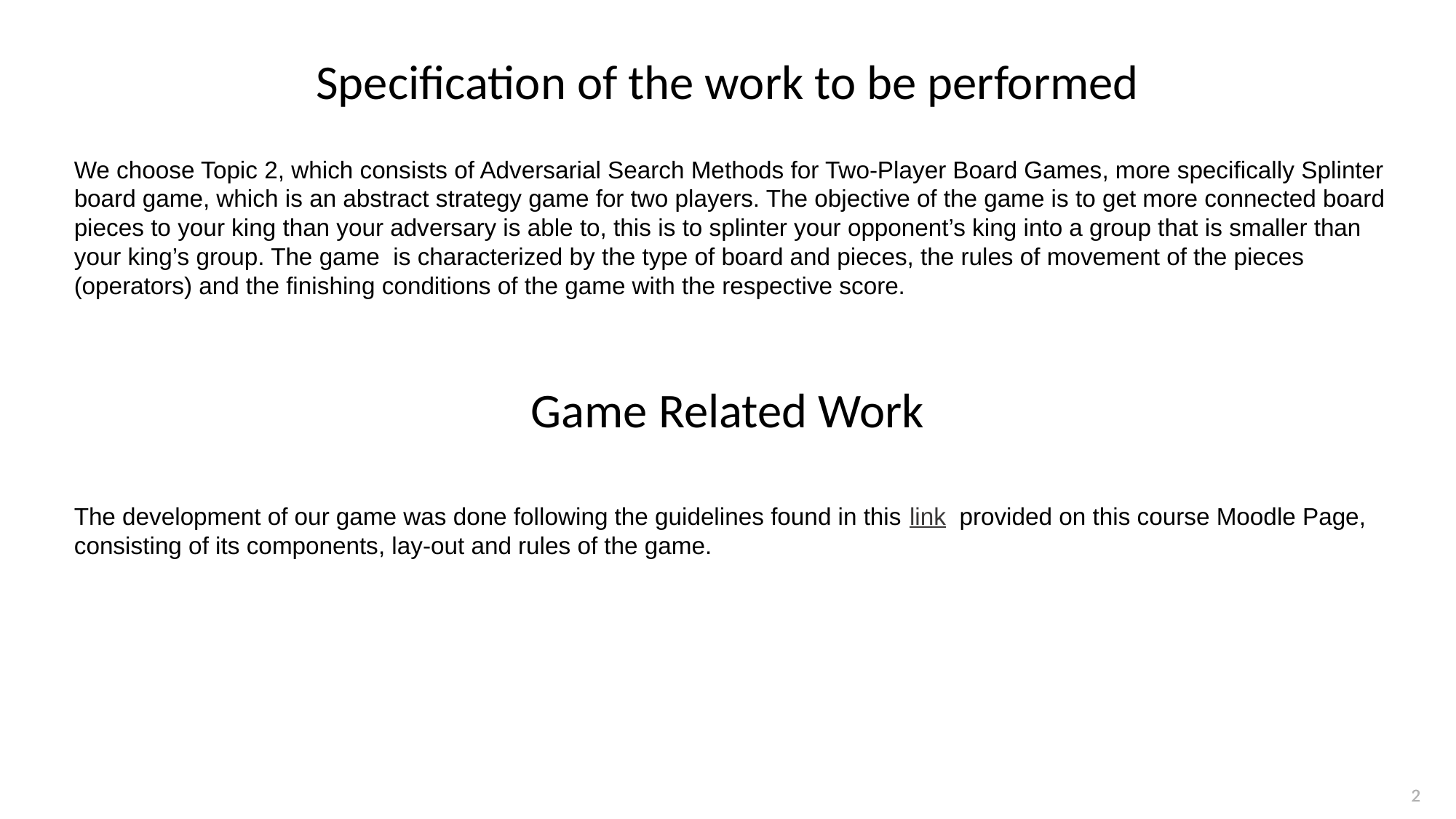

Specification of the work to be performed
We choose Topic 2, which consists of Adversarial Search Methods for Two-Player Board Games, more specifically Splinter board game, which is an abstract strategy game for two players. The objective of the game is to get more connected board pieces to your king than your adversary is able to, this is to splinter your opponent’s king into a group that is smaller than your king’s group. The game  is characterized by the type of board and pieces, the rules of movement of the pieces (operators) and the finishing conditions of the game with the respective score.
Game Related Work
The development of our game was done following the guidelines found in this link  provided on this course Moodle Page, consisting of its components, lay-out and rules of the game.
2